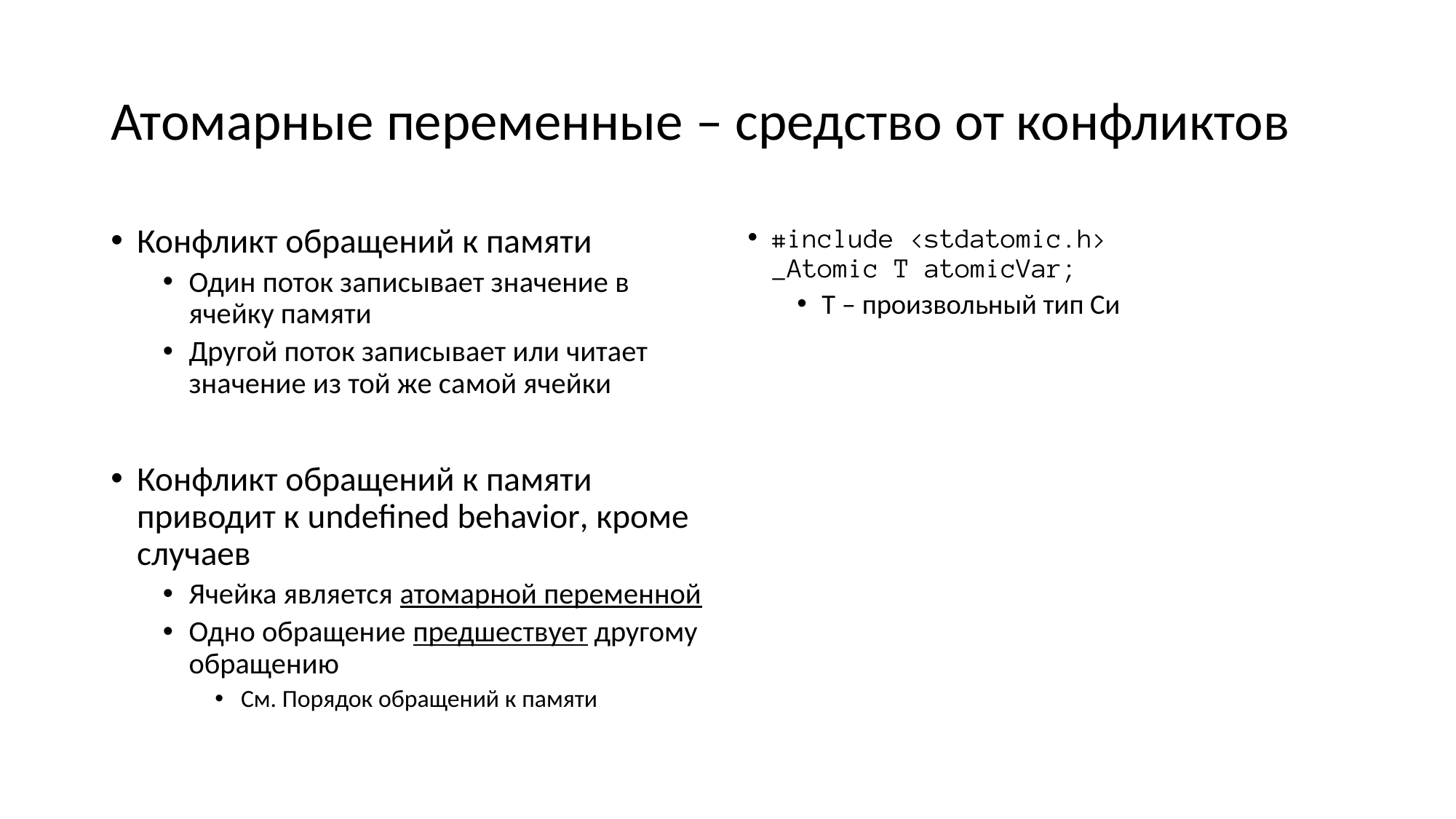

# Атомарные переменные – средство от конфликтов
Конфликт обращений к памяти
Один поток записывает значение в ячейку памяти
Другой поток записывает или читает значение из той же самой ячейки

Конфликт обращений к памяти приводит к undefined behavior, кроме случаев
Ячейка является атомарной переменной
Одно обращение предшествует другому обращению
См. Порядок обращений к памяти
#include <stdatomic.h>
_Atomic T atomicVar;
T – произвольный тип Си

Если изменение atomicVar предшествует обращению к atomicVar, то обращение видит изменённую atomicVar
Операторы =, op=, ++, -- меняют атомарную переменную atomicVar атомарно

Разные потоки могут наблюдать в разном порядке изменения разных атомарных переменных